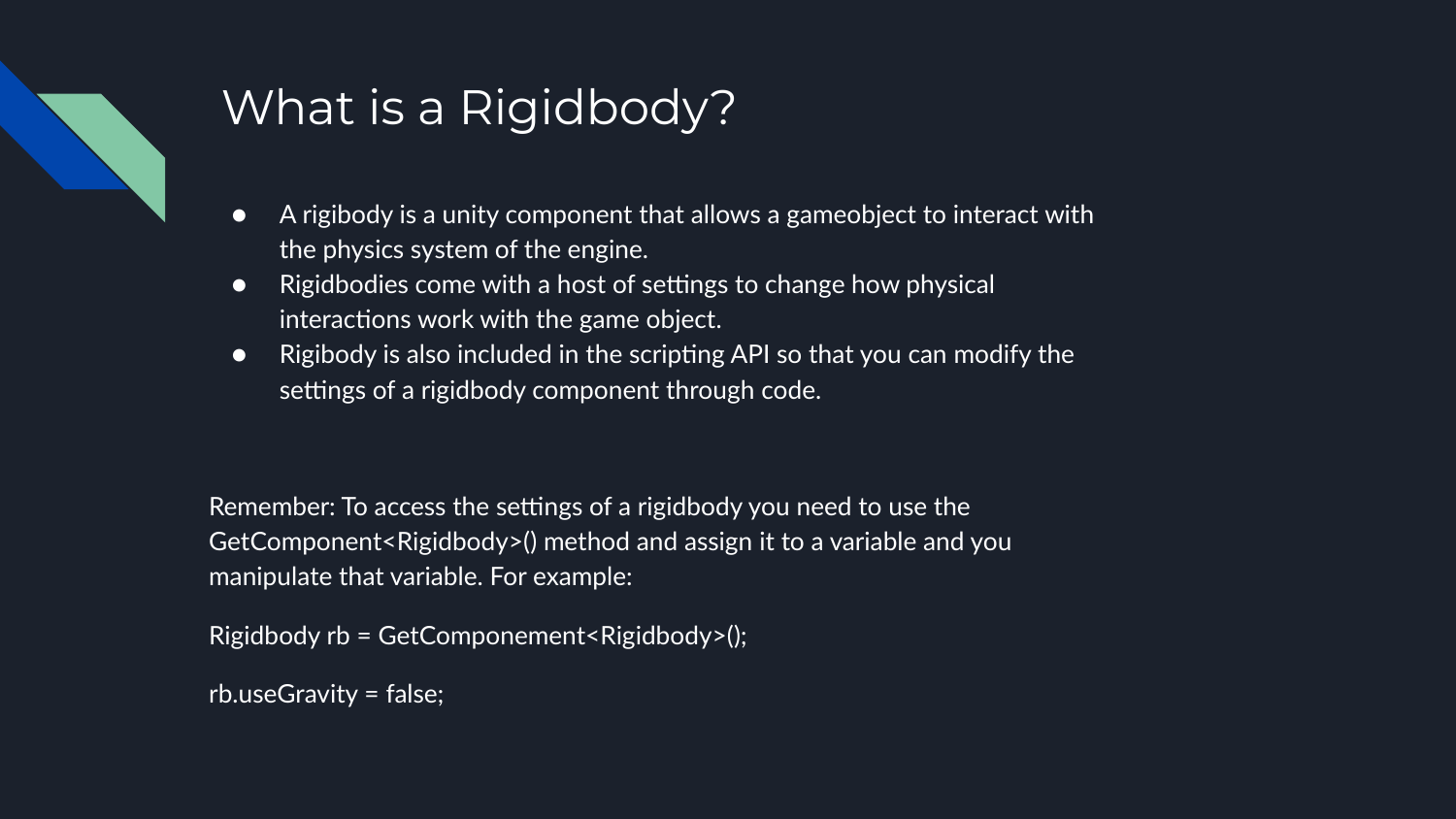

# What is a Rigidbody?
A rigibody is a unity component that allows a gameobject to interact with the physics system of the engine.
Rigidbodies come with a host of settings to change how physical interactions work with the game object.
Rigibody is also included in the scripting API so that you can modify the settings of a rigidbody component through code.

Remember: To access the settings of a rigidbody you need to use the GetComponent<Rigidbody>() method and assign it to a variable and you manipulate that variable. For example:
Rigidbody rb = GetComponement<Rigidbody>();
rb.useGravity = false;